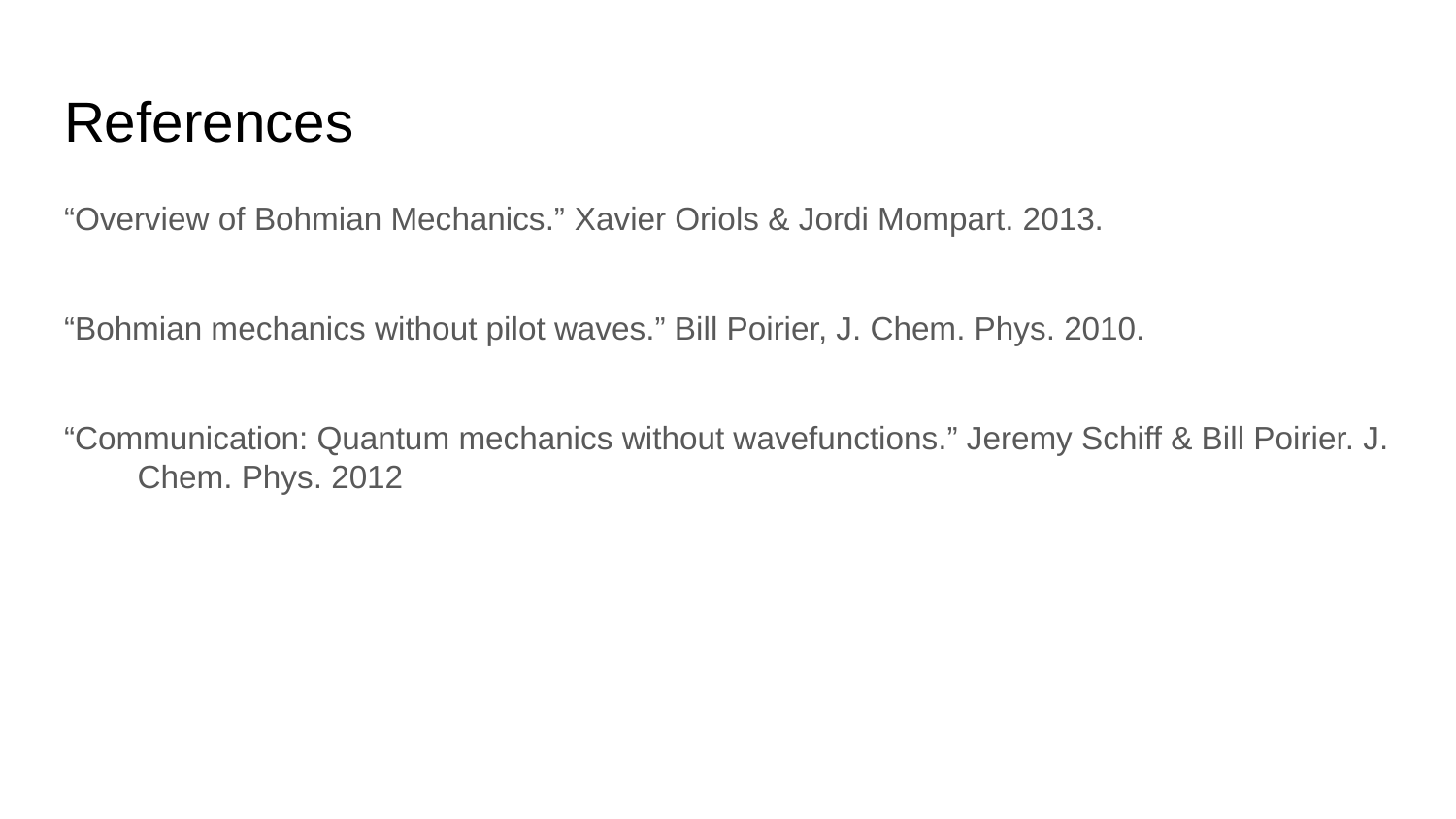

# References
“Overview of Bohmian Mechanics.” Xavier Oriols & Jordi Mompart. 2013.

“Bohmian mechanics without pilot waves.” Bill Poirier, J. Chem. Phys. 2010.

“Communication: Quantum mechanics without wavefunctions.” Jeremy Schiff & Bill Poirier. J. Chem. Phys. 2012